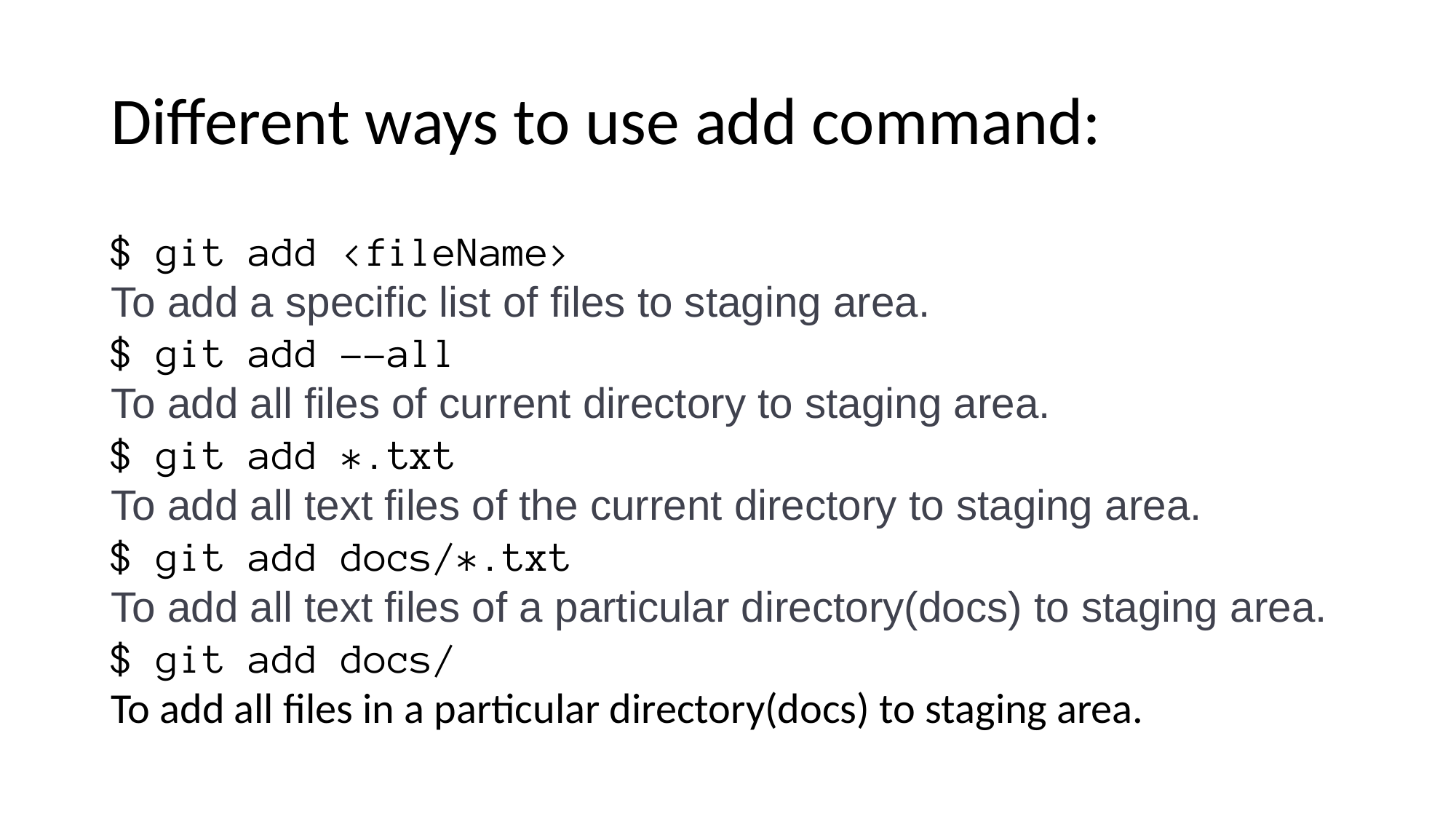

# Different ways to use add command:
$ git add <fileName>
To add a specific list of files to staging area.
$ git add --all
To add all files of current directory to staging area.
$ git add *.txt
To add all text files of the current directory to staging area.
$ git add docs/*.txt
To add all text files of a particular directory(docs) to staging area.
$ git add docs/
To add all files in a particular directory(docs) to staging area.